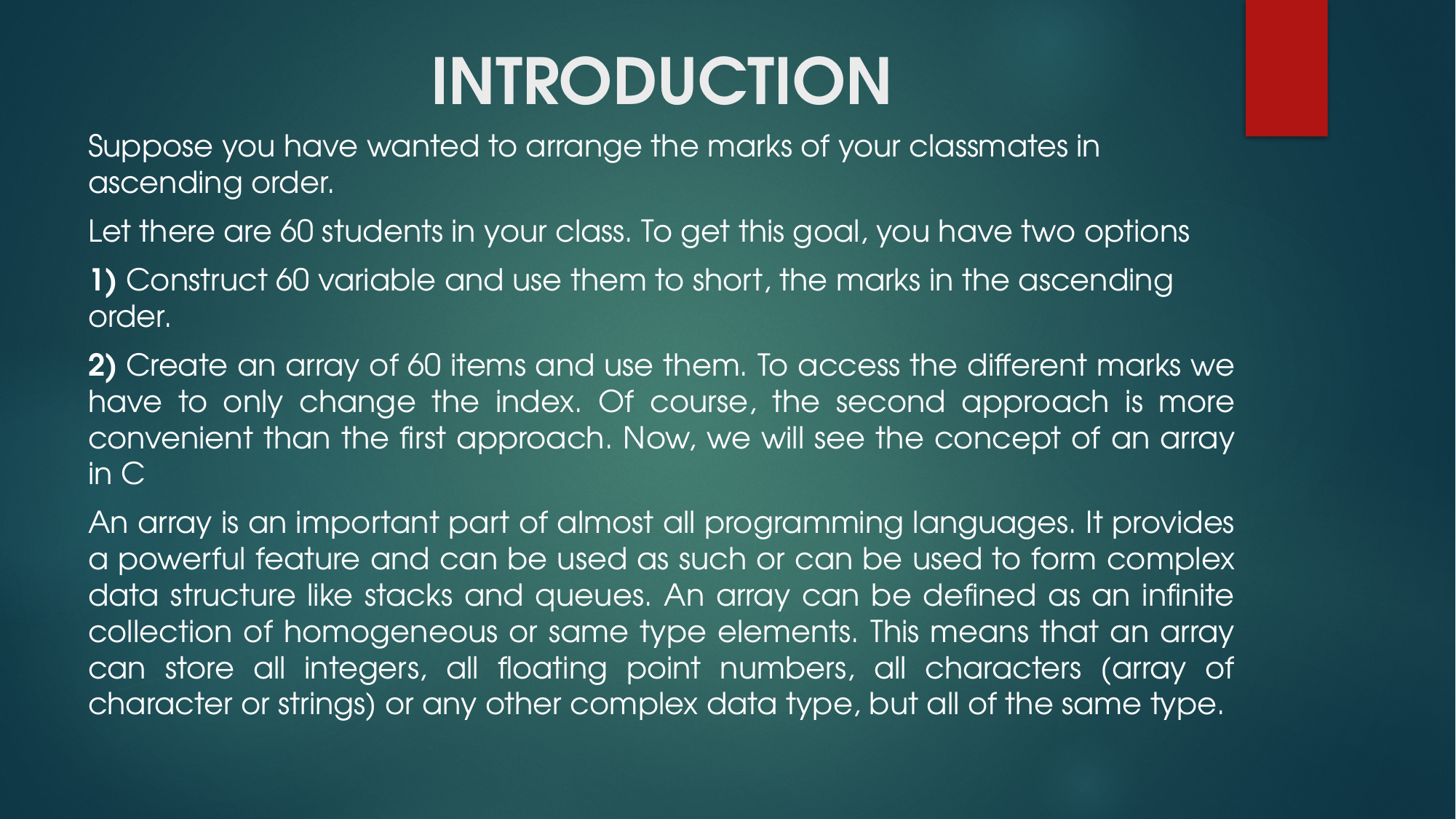

# INTRODUCTION
Suppose you have wanted to arrange the marks of your classmates in ascending order.
Let there are 60 students in your class. To get this goal, you have two options
1) Construct 60 variable and use them to short, the marks in the ascending order.
2) Create an array of 60 items and use them. To access the different marks we have to only change the index. Of course, the second approach is more convenient than the first approach. Now, we will see the concept of an array in C
An array is an important part of almost all programming languages. It provides a powerful feature and can be used as such or can be used to form complex data structure like stacks and queues. An array can be defined as an infinite collection of homogeneous or same type elements. This means that an array can store all integers, all floating point numbers, all characters (array of character or strings) or any other complex data type, but all of the same type.